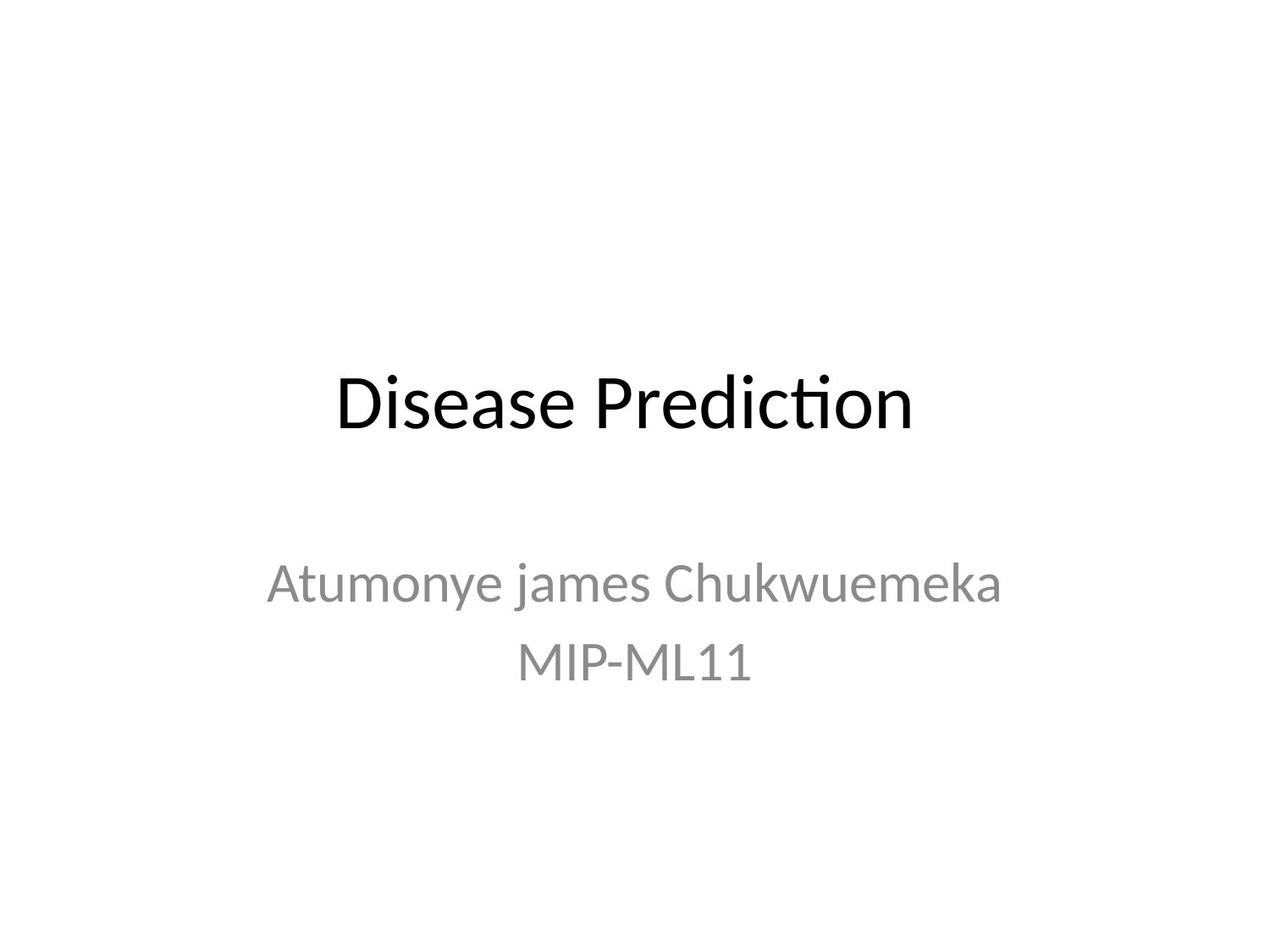

# Disease Prediction
Atumonye james Chukwuemeka
MIP-ML11